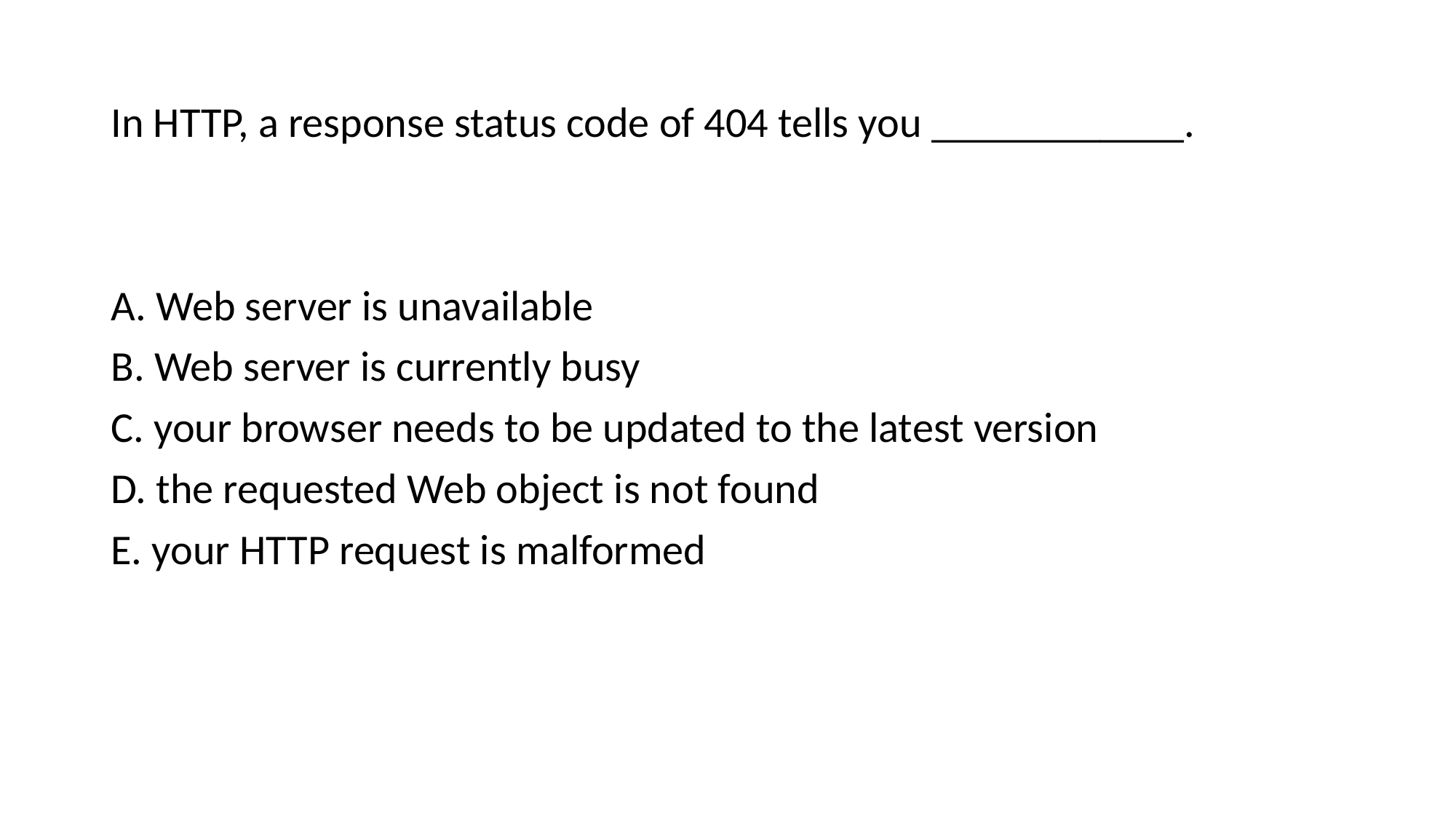

In HTTP, a response status code of 404 tells you ____________.

A. Web server is unavailable
B. Web server is currently busy
C. your browser needs to be updated to the latest version
D. the requested Web object is not found
E. your HTTP request is malformed